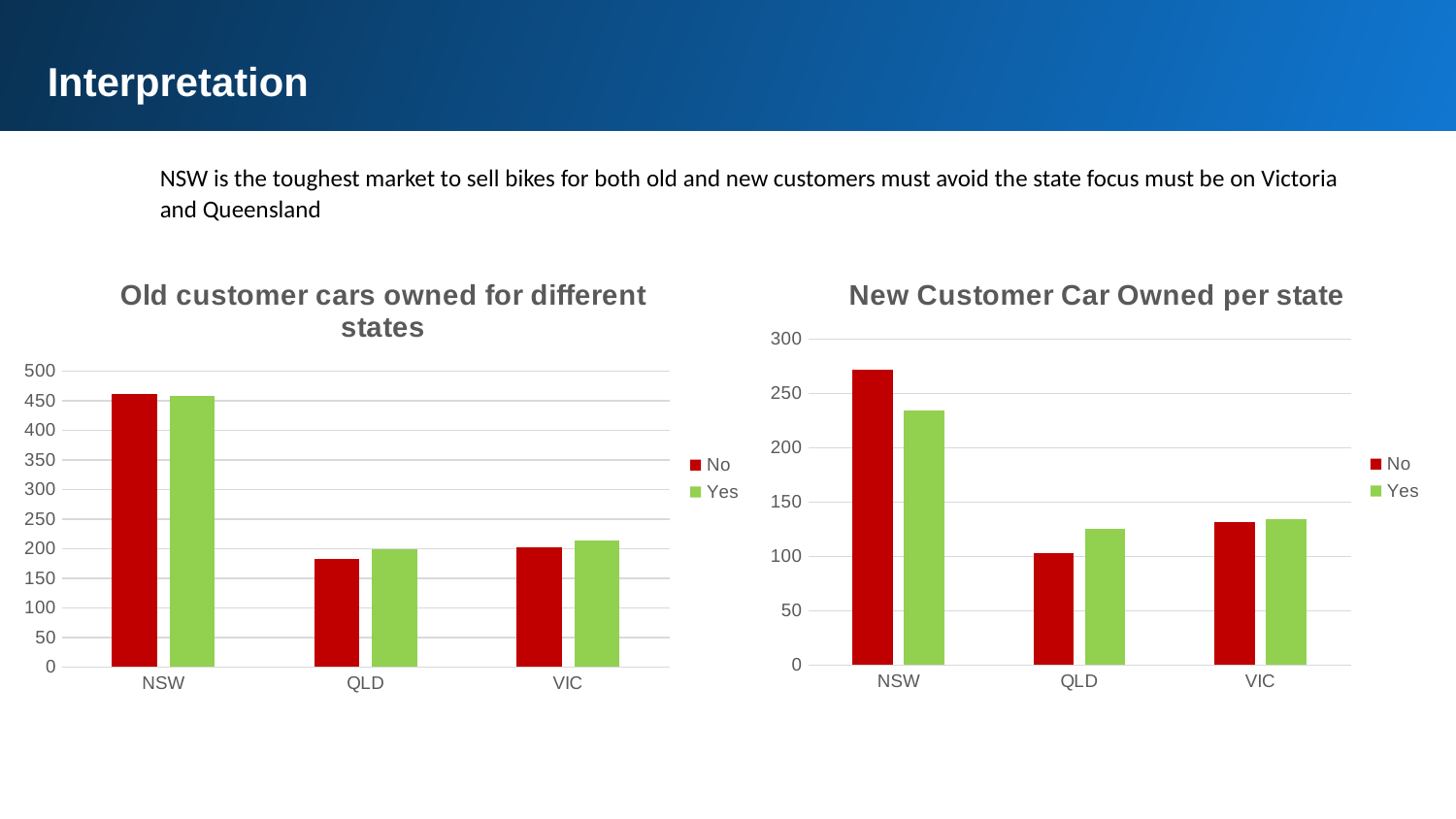

Interpretation
NSW is the toughest market to sell bikes for both old and new customers must avoid the state focus must be on Victoria and Queensland

### Chart: Old customer cars owned for different states

| Category | No | Yes |
|---|---|---|
| NSW | 462.0 | 458.0 |
| QLD | 183.0 | 199.0 |
| VIC | 202.0 | 213.0 |

### Chart: New Customer Car Owned per state

| Category | No | Yes |
|---|---|---|
| NSW | 272.0 | 234.0 |
| QLD | 103.0 | 125.0 |
| VIC | 132.0 | 134.0 |